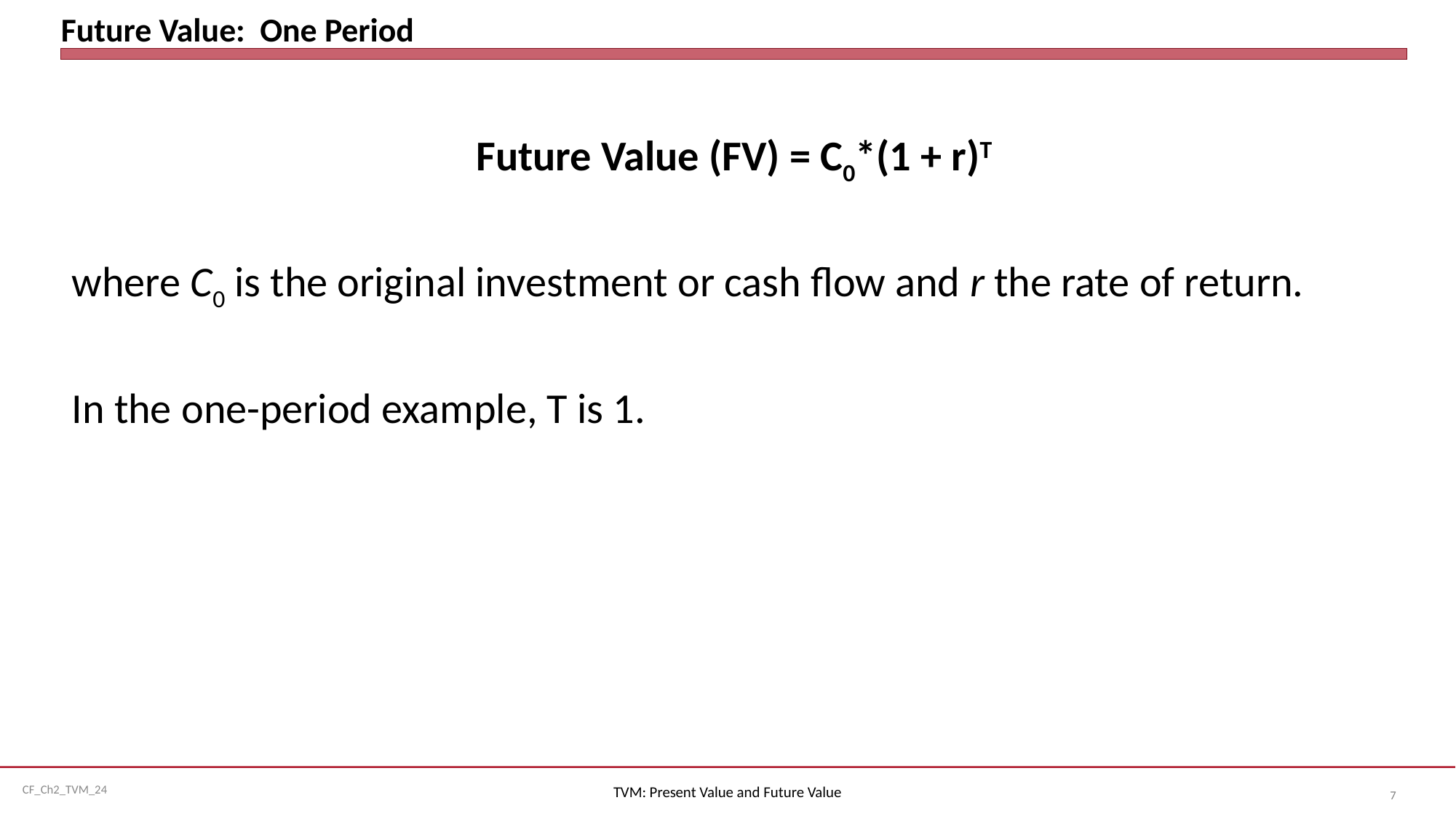

# Future Value:  One Period

Future Value (FV) = C0*(1 + r)T

where C0 is the original investment or cash flow and r the rate of return.

In the one-period example, T is 1.
TVM: Present Value and Future Value
7